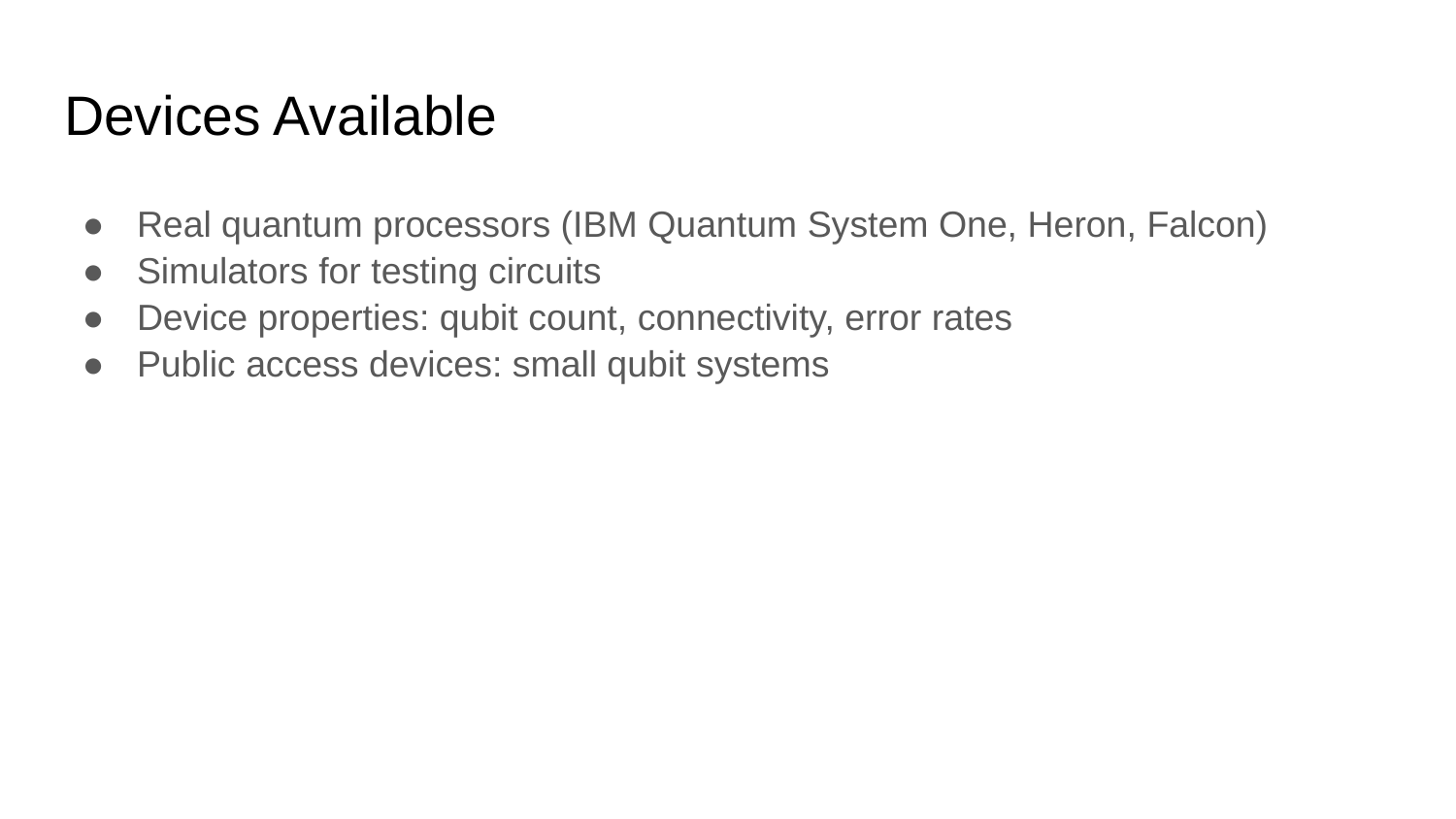

# Devices Available
Real quantum processors (IBM Quantum System One, Heron, Falcon)
Simulators for testing circuits
Device properties: qubit count, connectivity, error rates
Public access devices: small qubit systems